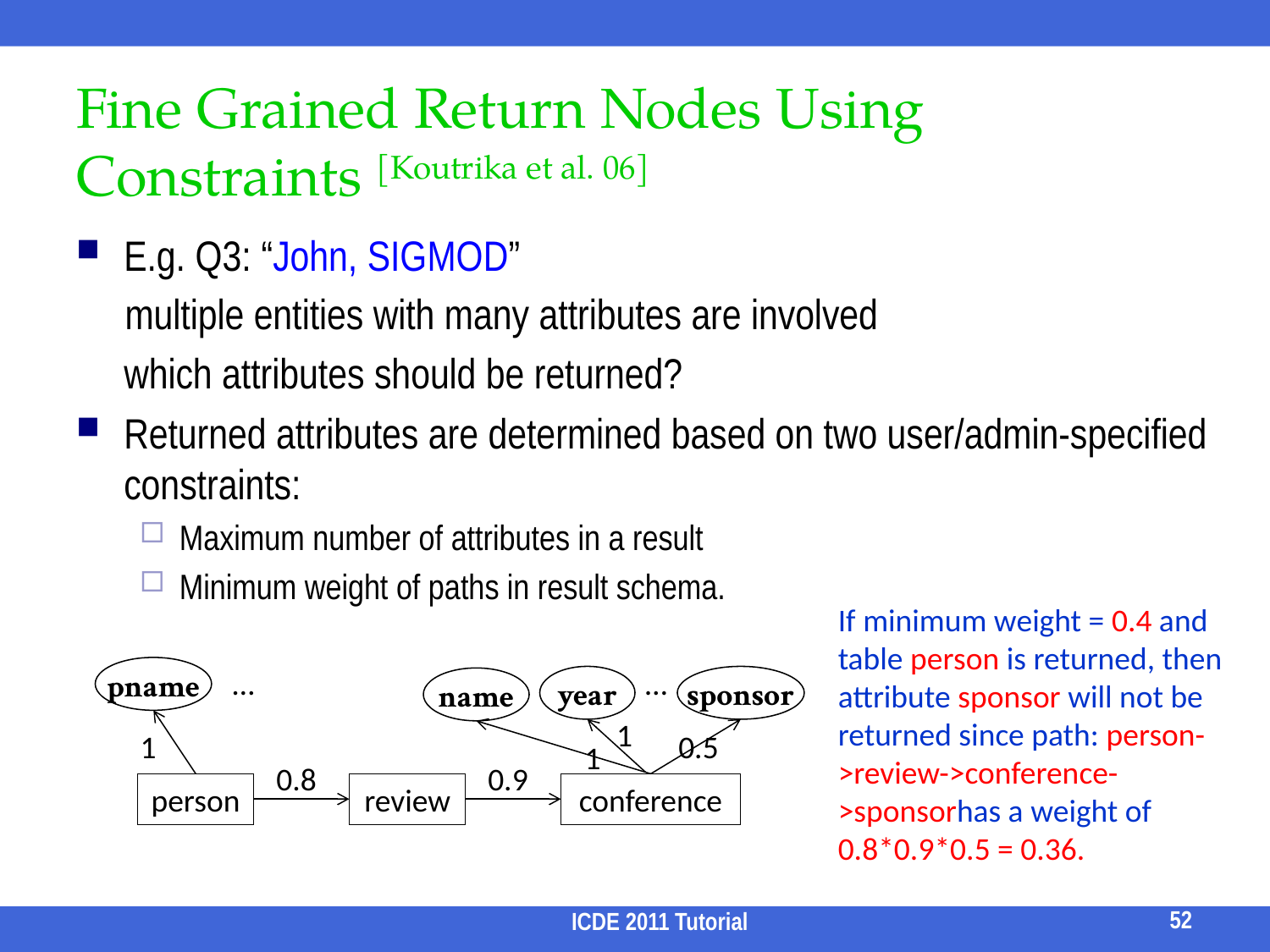

# Fine Grained Return Nodes Using Constraints [Koutrika et al. 06]
E.g. Q3: “John, SIGMOD”
     multiple entities with many attributes are involved
	which attributes should be returned?
Returned attributes are determined based on two user/admin-specified constraints:
Maximum number of attributes in a result
Minimum weight of paths in result schema.
If minimum weight = 0.4 and table person is returned, then attribute sponsor will not be returned since path: person->review->conference->sponsorhas a weight of 0.8*0.9*0.5 = 0.36.
pname
…
…
year
sponsor
name
1
1
0.5
1
0.8
0.9
person
review
conference
52
ICDE 2011 Tutorial